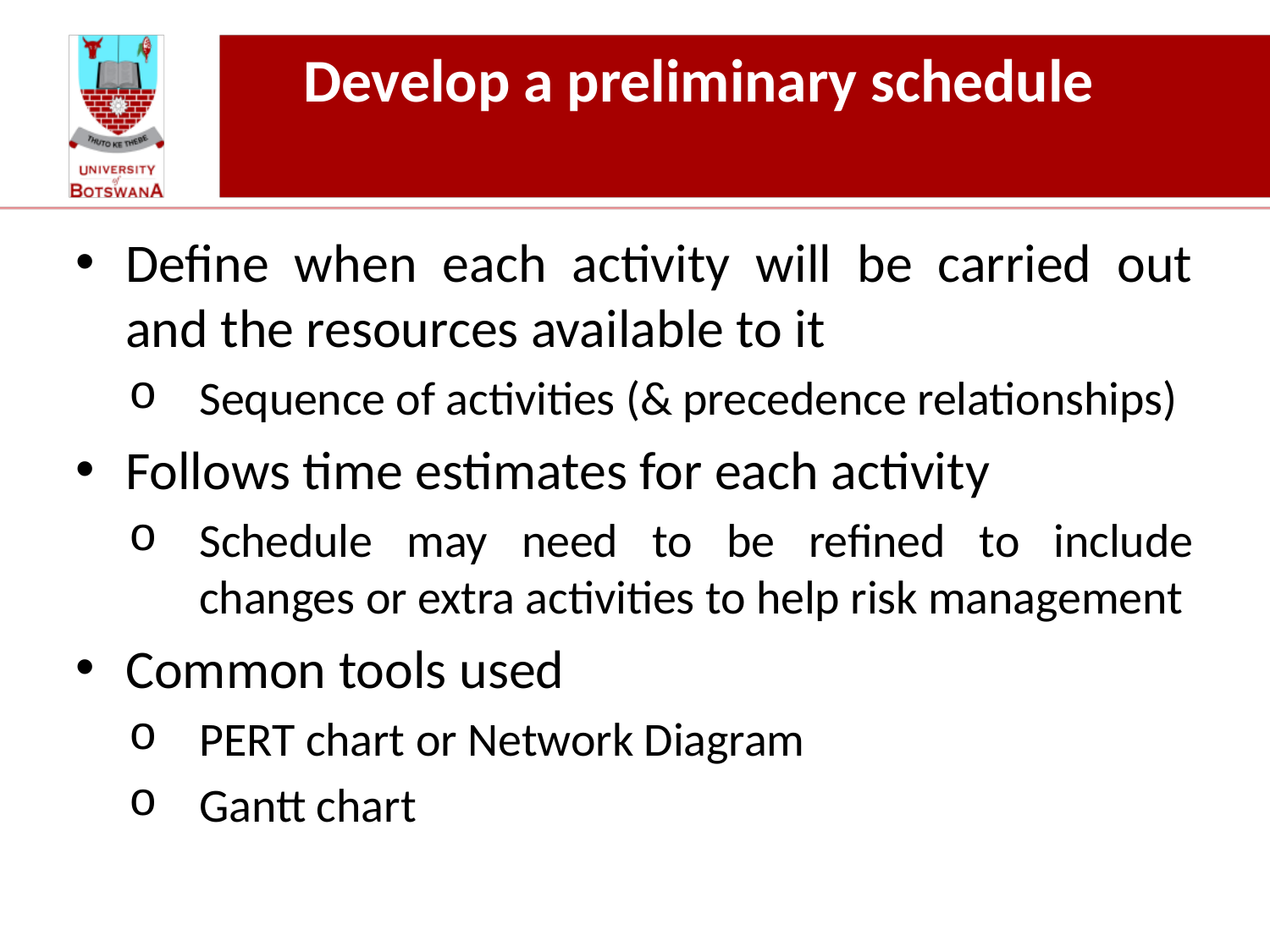

# Develop a preliminary schedule
Define when each activity will be carried out and the resources available to it
Sequence of activities (& precedence relationships)
Follows time estimates for each activity
Schedule may need to be refined to include changes or extra activities to help risk management
Common tools used
PERT chart or Network Diagram
Gantt chart